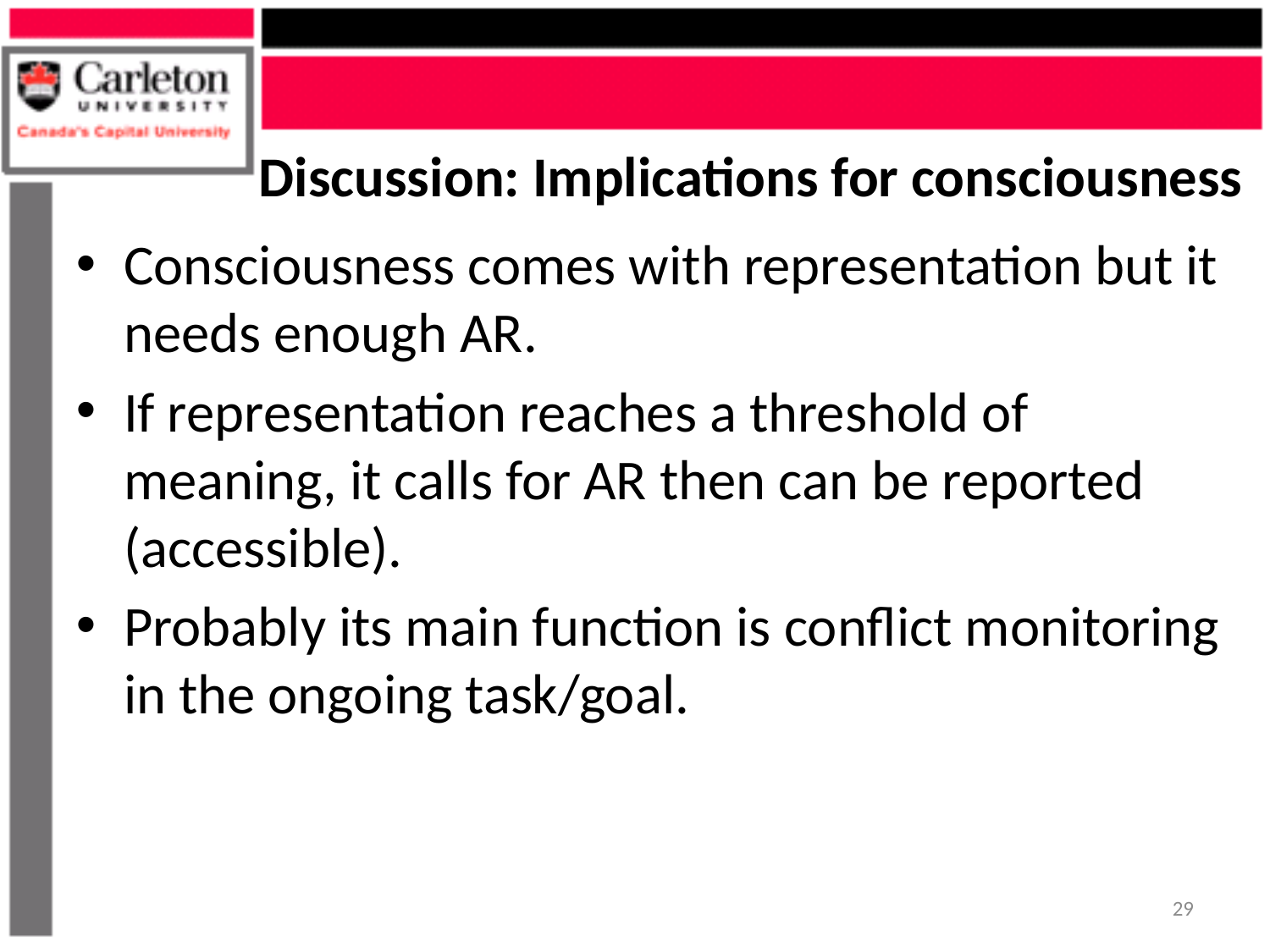

# Discussion: Implications for consciousness
Consciousness comes with representation but it needs enough AR.
If representation reaches a threshold of meaning, it calls for AR then can be reported (accessible).
Probably its main function is conflict monitoring in the ongoing task/goal.
29